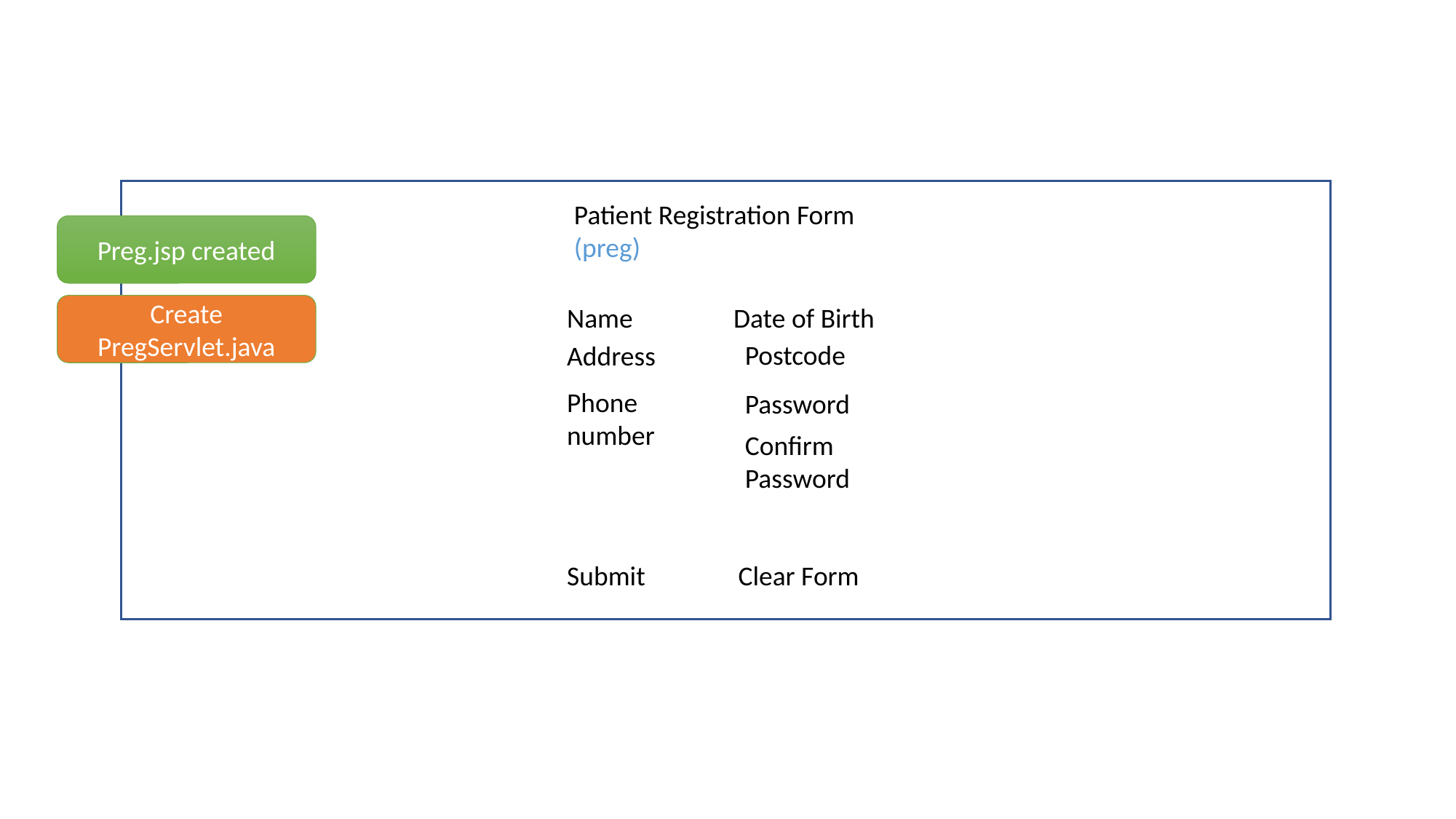

Patient Registration Form
(preg)
Preg.jsp created
Create PregServlet.java
Name
Date of Birth
Postcode
Address
Phone number
Password
Confirm Password
Submit
Clear Form